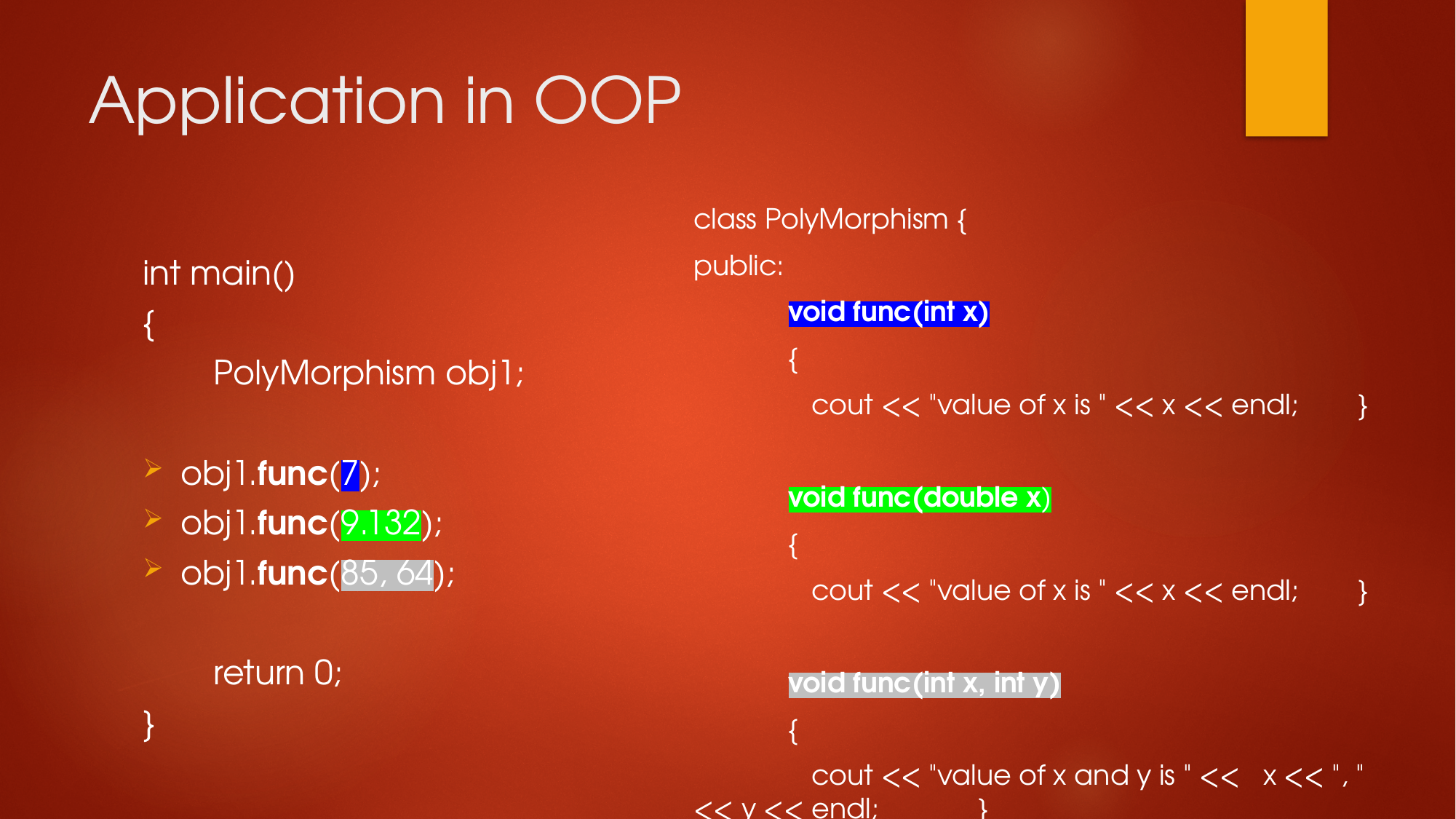

# Application in OOP
class PolyMorphism {
public:
	void func(int x)
	{
	   cout << "value of x is " << x << endl; 	}

	void func(double x)
	{
	   cout << "value of x is " << x << endl; 	}

	void func(int x, int y)
	{
	   cout << "value of x and y is " << 	x << ", " << y << endl; 	}
};

int main()
{
	PolyMorphism obj1;

	obj1.func(7);
	obj1.func(9.132);
	obj1.func(85, 64);

	return 0;
}